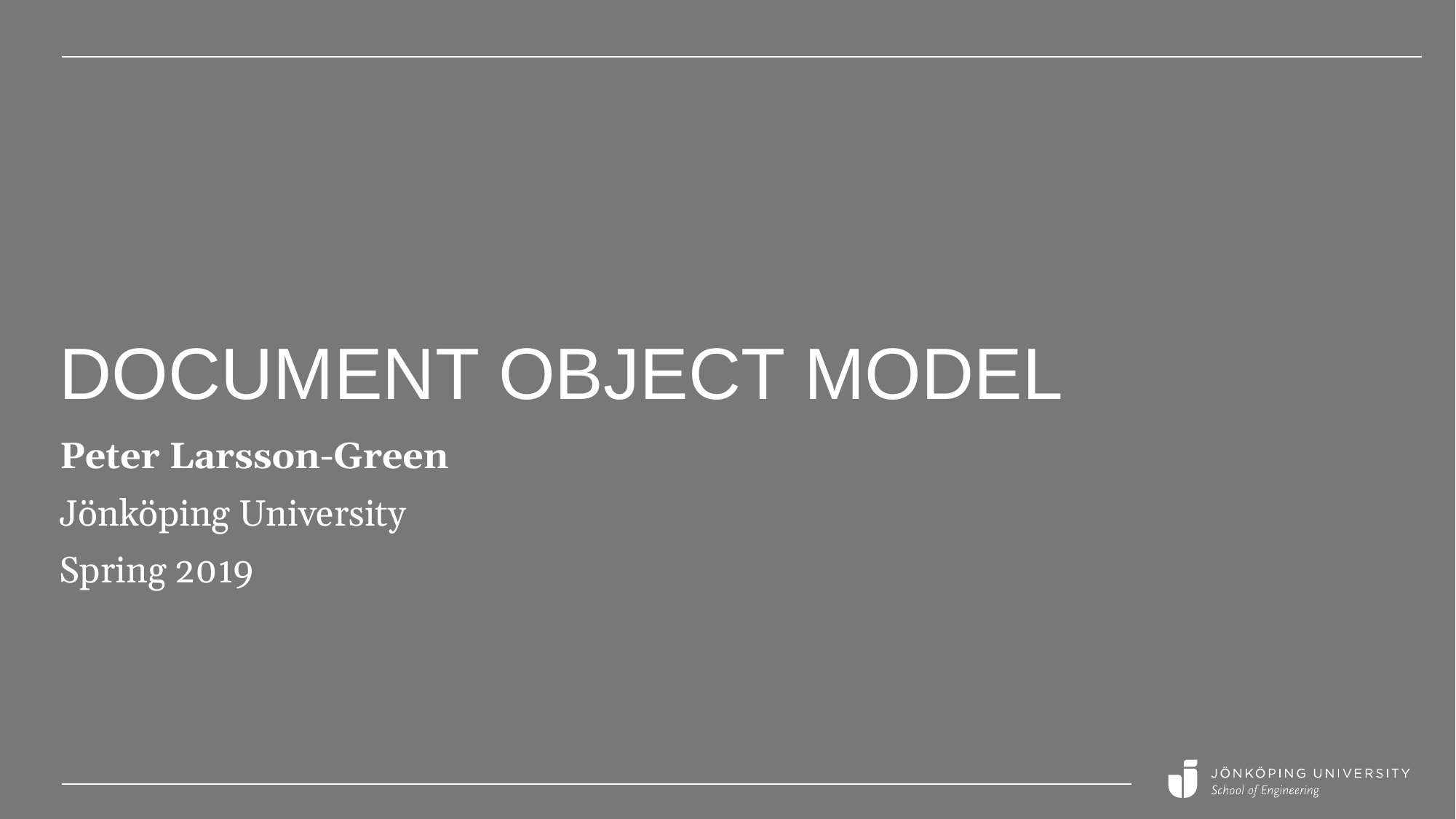

# Document Object Model
Peter Larsson-Green
Jönköping University
Spring 2019